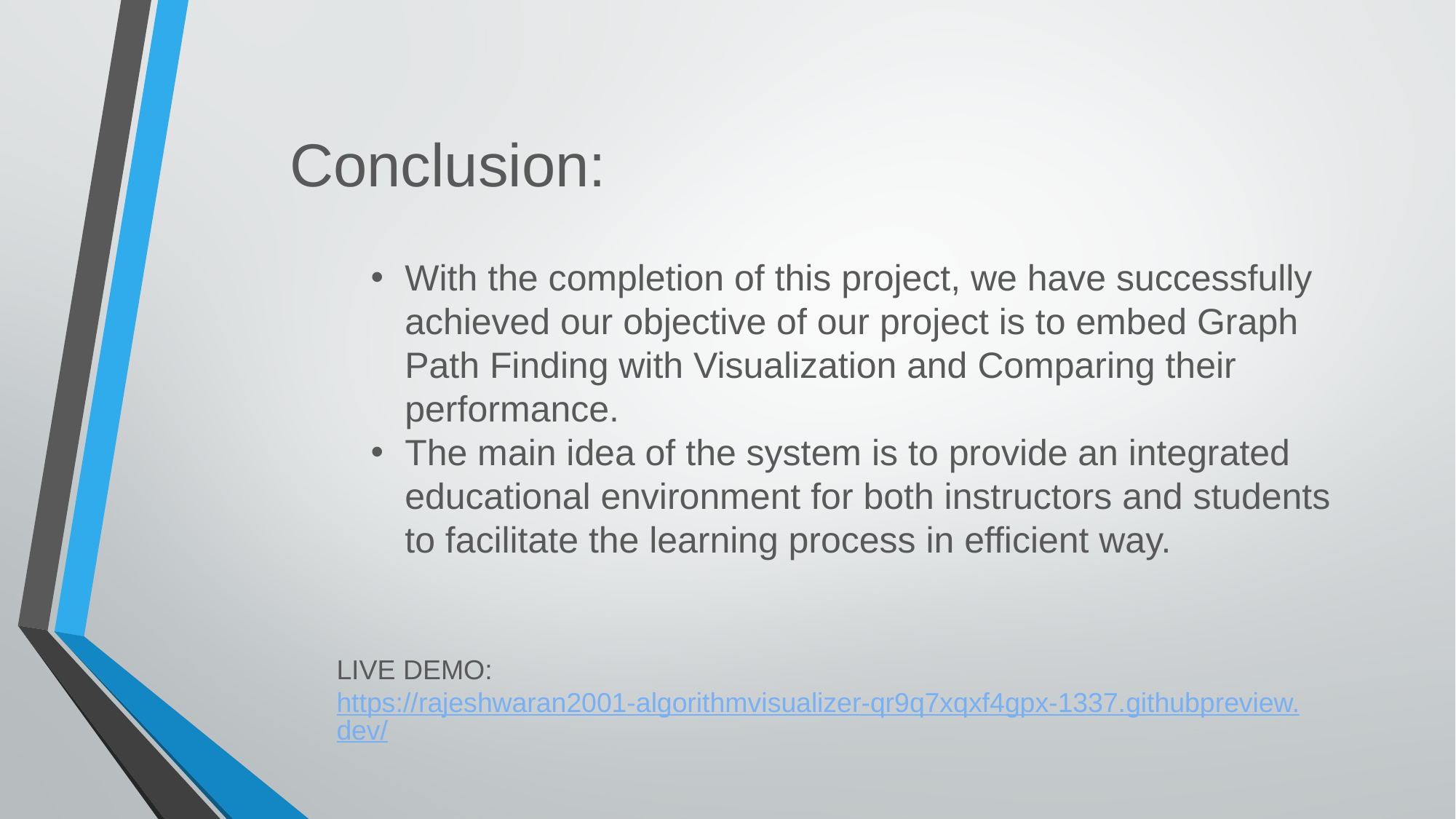

Conclusion:
With the completion of this project, we have successfully achieved our objective of our project is to embed Graph Path Finding with Visualization and Comparing their performance.
The main idea of the system is to provide an integrated educational environment for both instructors and students to facilitate the learning process in efficient way.

LIVE DEMO: https://rajeshwaran2001-algorithmvisualizer-qr9q7xqxf4gpx-1337.githubpreview.dev/